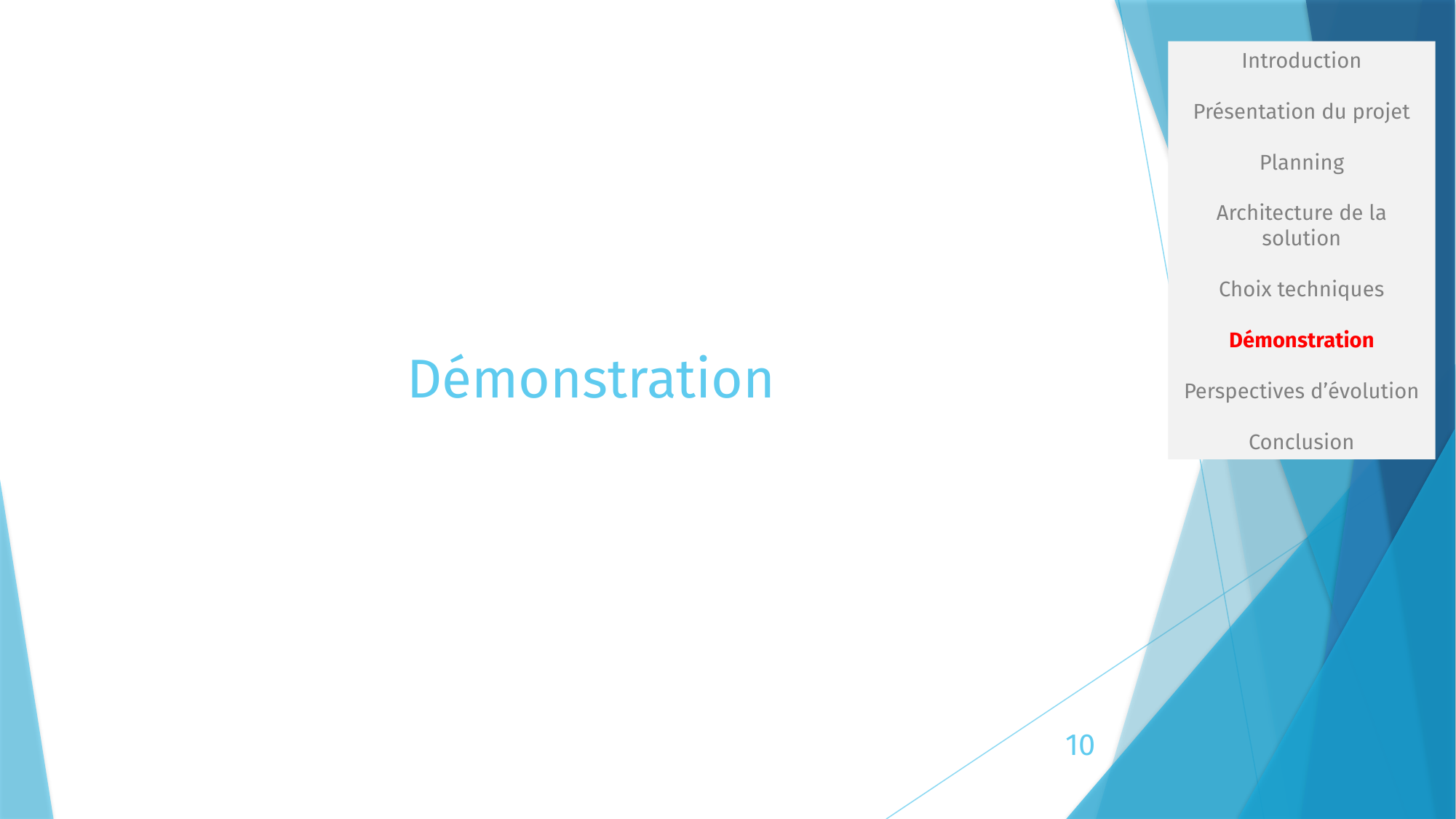

Introduction

Présentation du projet

Planning

Architecture de la solution

Choix techniques

Démonstration

Perspectives d’évolution

Conclusion
# Démonstration
10